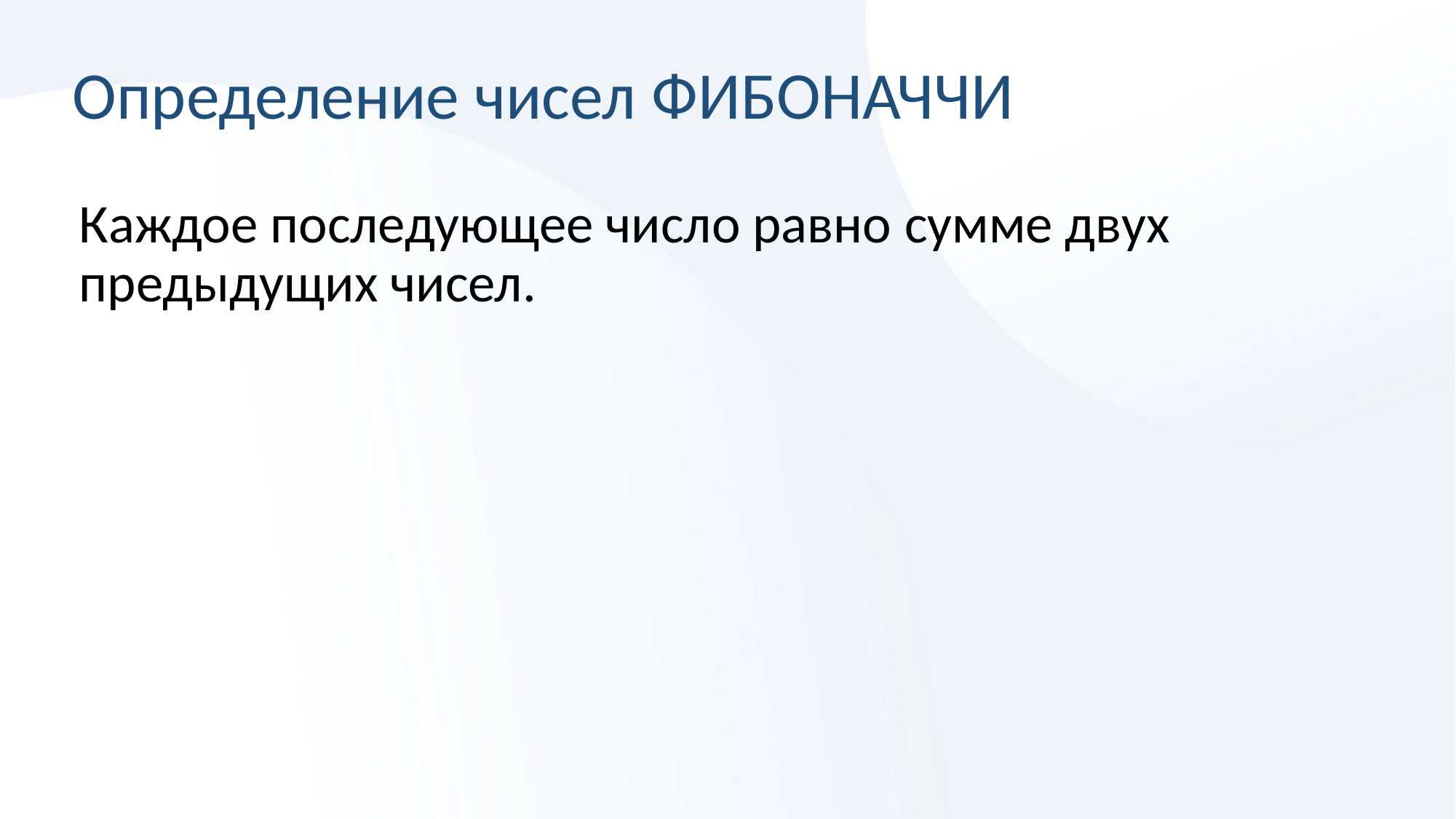

# Определение чисел ФИБОНАЧЧИ
Каждое последующее число равно сумме двух предыдущих чисел.